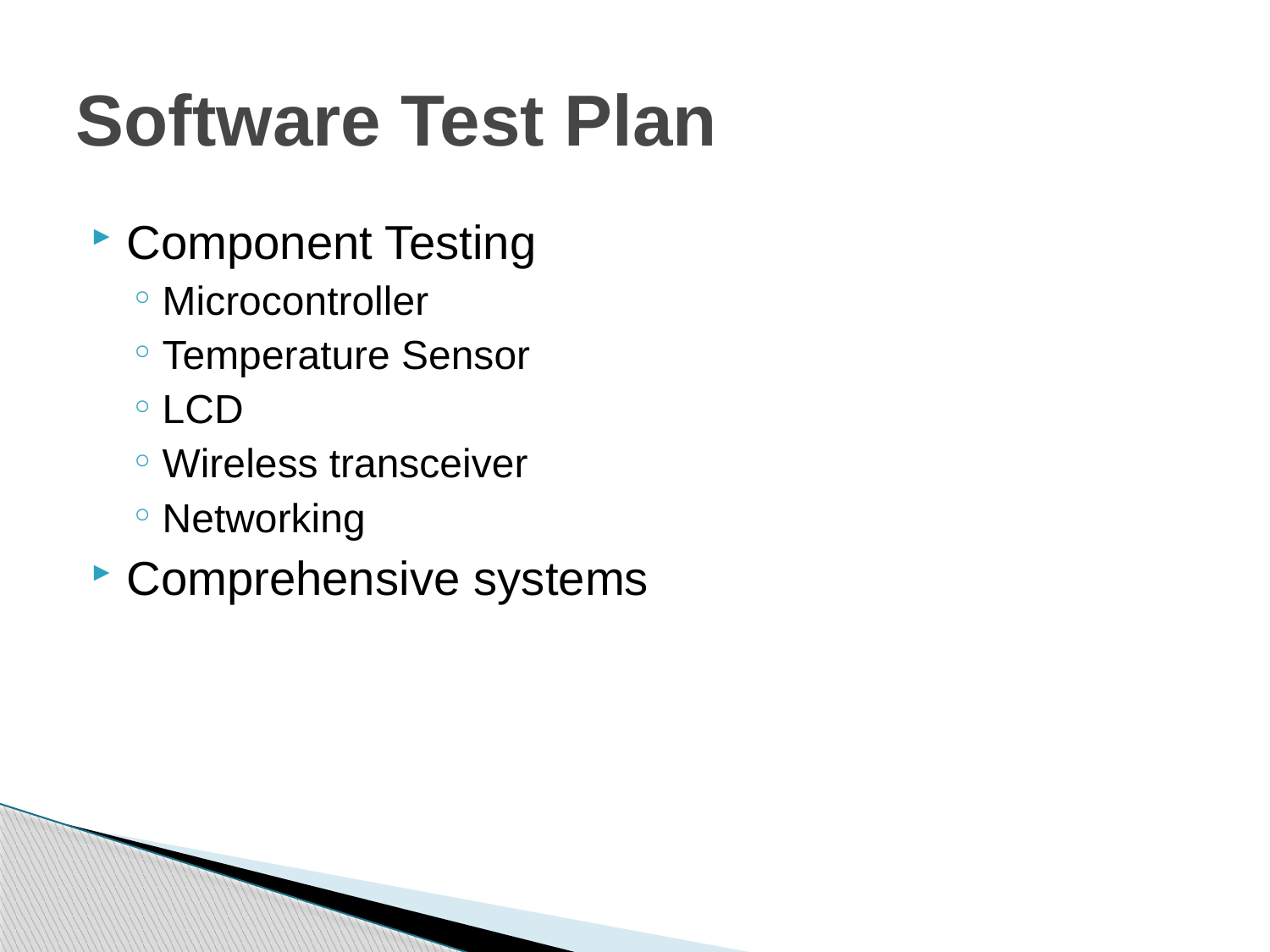

# Software Test Plan
Component Testing
Microcontroller
Temperature Sensor
LCD
Wireless transceiver
Networking
Comprehensive systems